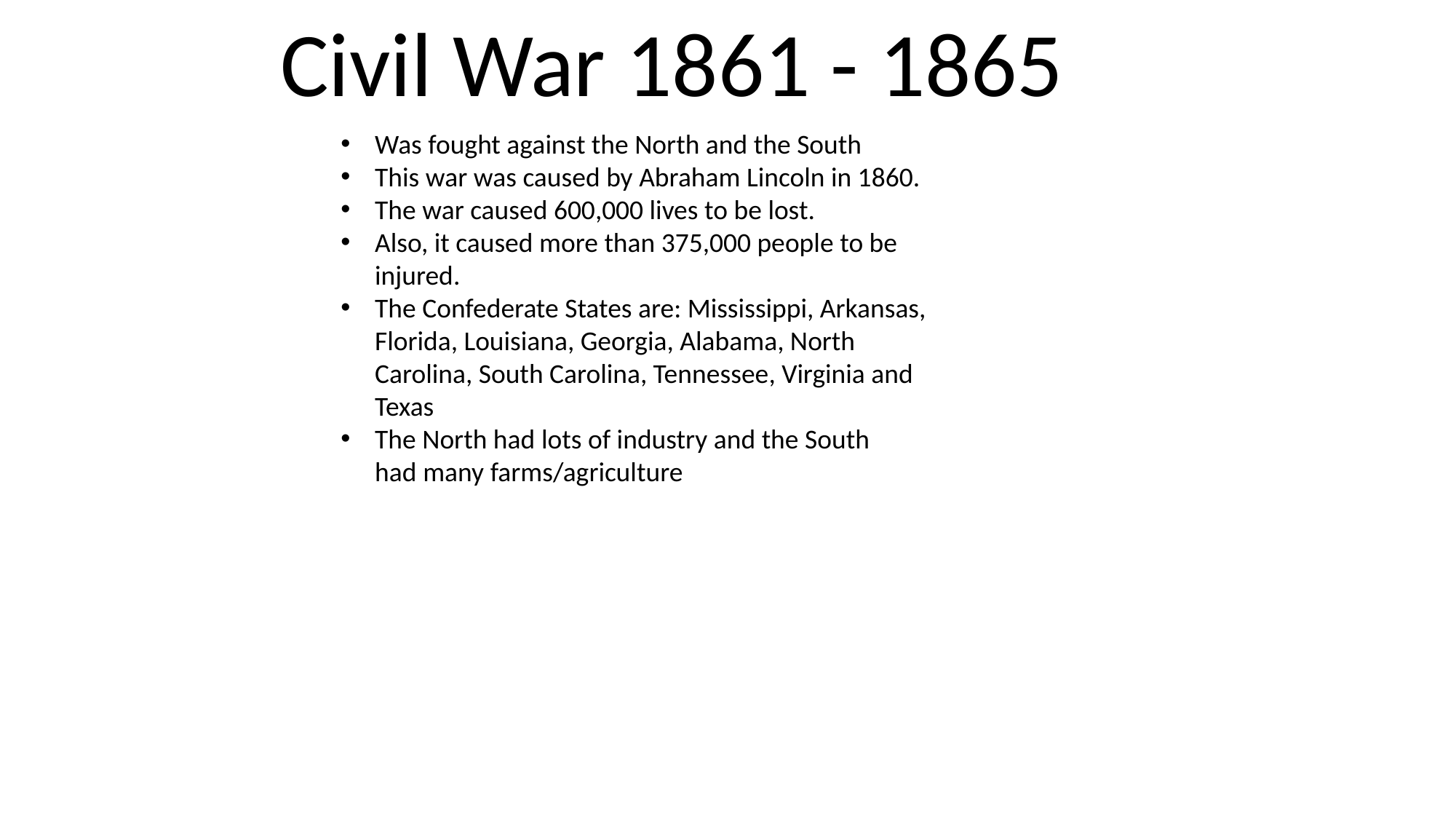

Civil War 1861 - 1865
Was fought against the North and the South
This war was caused by Abraham Lincoln in 1860.
The war caused 600,000 lives to be lost.
Also, it caused more than 375,000 people to be injured.
The Confederate States are: Mississippi, Arkansas, Florida, Louisiana, Georgia, Alabama, North Carolina, South Carolina, Tennessee, Virginia and Texas
The North had lots of industry and the South had many farms/agriculture